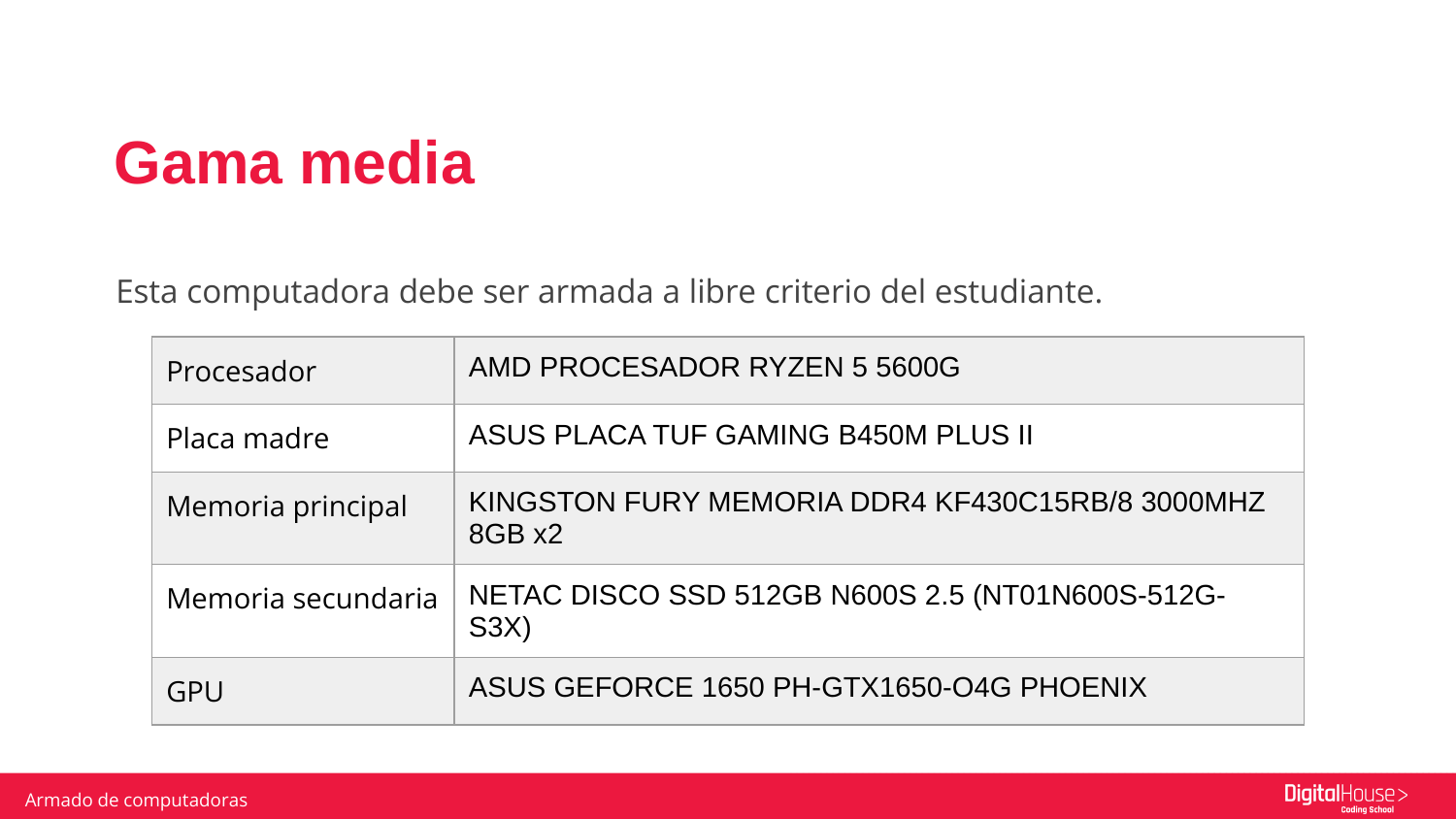

Gama media
Esta computadora debe ser armada a libre criterio del estudiante.

| Procesador | AMD PROCESADOR RYZEN 5 5600G |
| --- | --- |
| Placa madre | ASUS PLACA TUF GAMING B450M PLUS II |
| Memoria principal | KINGSTON FURY MEMORIA DDR4 KF430C15RB/8 3000MHZ 8GB x2 |
| Memoria secundaria | NETAC DISCO SSD 512GB N600S 2.5 (NT01N600S-512G-S3X) |
| GPU | ASUS GEFORCE 1650 PH-GTX1650-O4G PHOENIX |